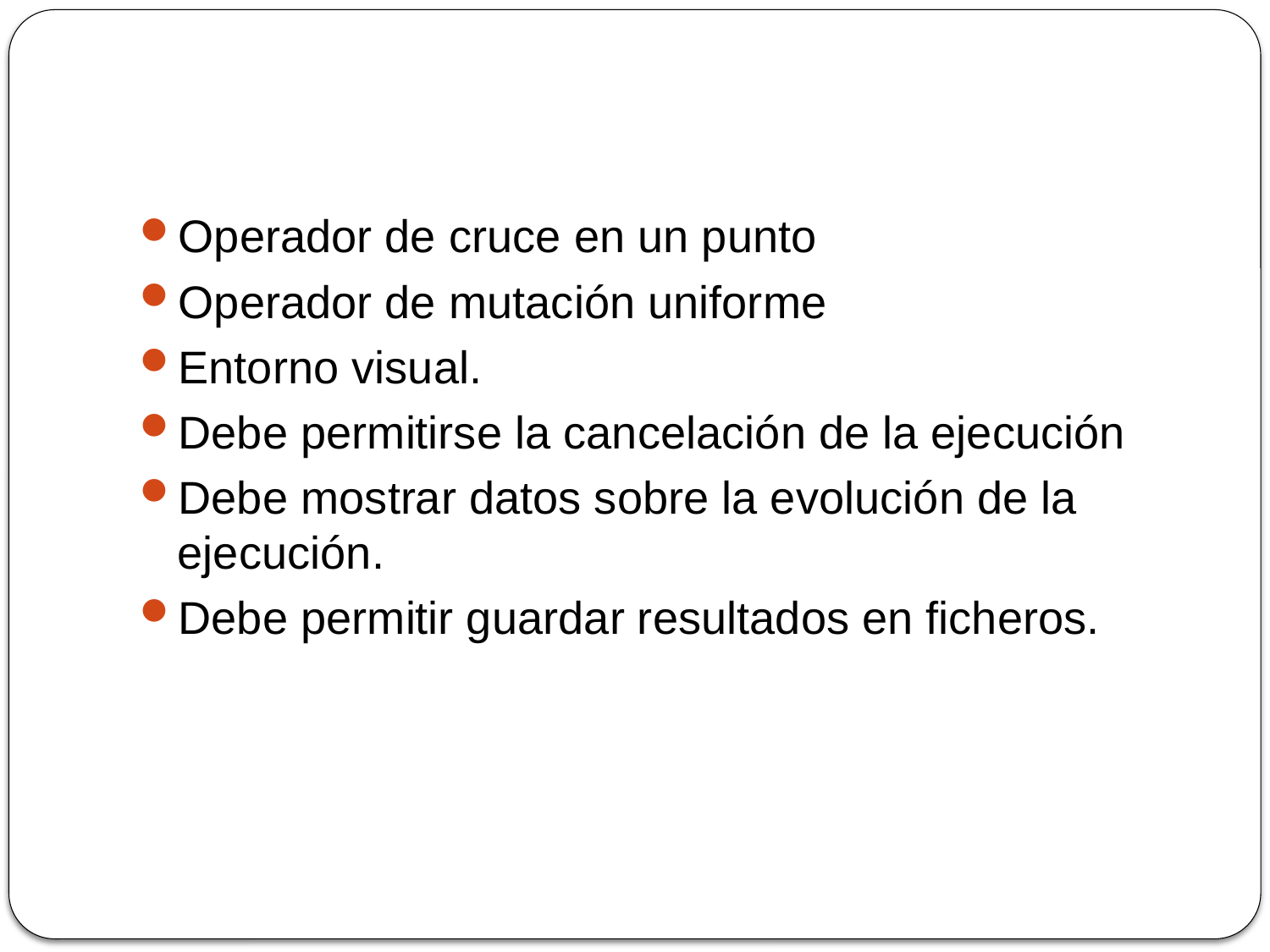

#
Operador de cruce en un punto
Operador de mutación uniforme
Entorno visual.
Debe permitirse la cancelación de la ejecución
Debe mostrar datos sobre la evolución de la ejecución.
Debe permitir guardar resultados en ficheros.